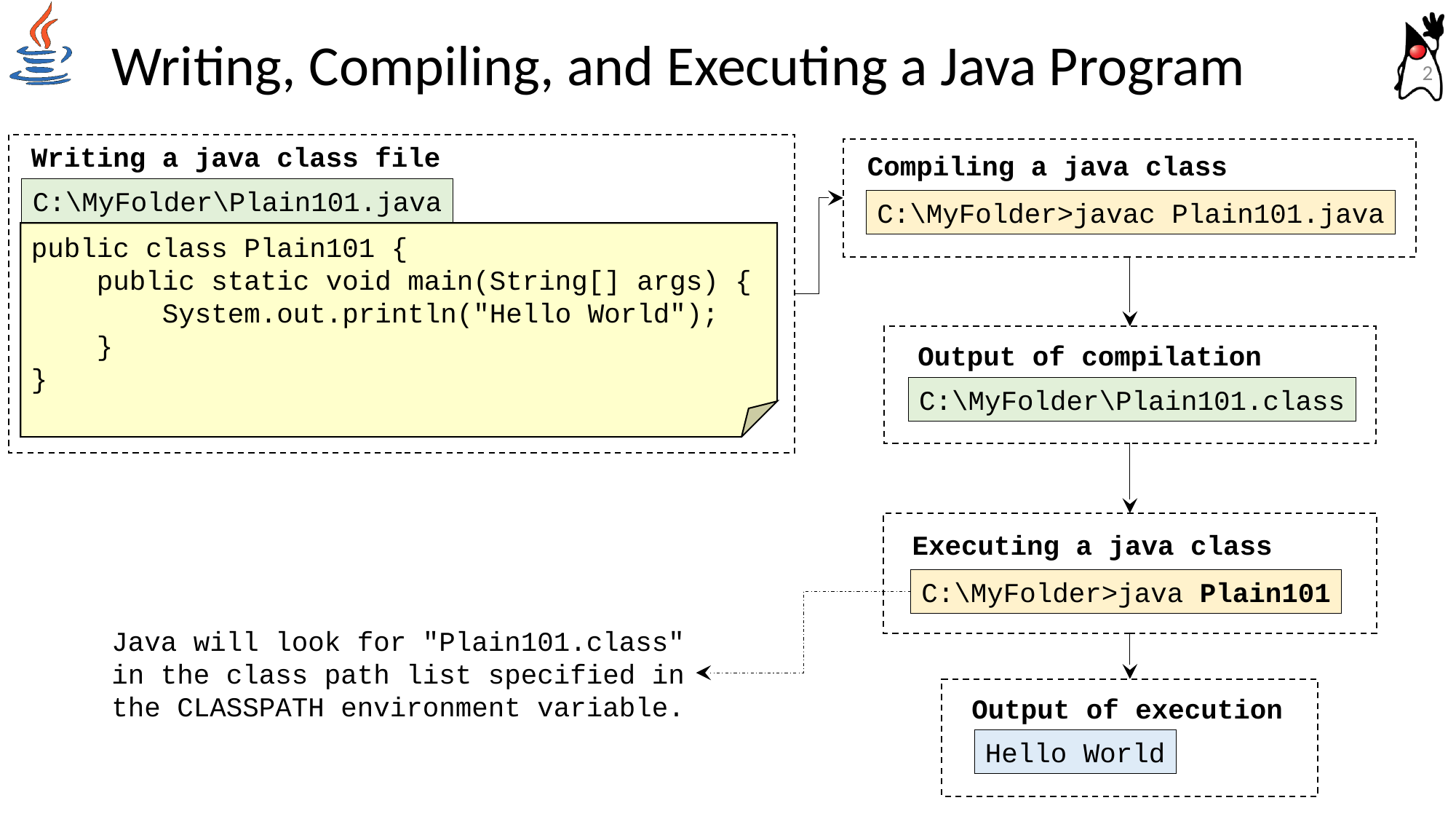

# Writing, Compiling, and Executing a Java Program
2

Writing a java class file
C:\MyFolder\Plain101.java
public class Plain101 {
    public static void main(String[] args) {
        System.out.println("Hello World");
    }
}

Compiling a java class
C:\MyFolder>javac Plain101.java

Output of compilation
C:\MyFolder\Plain101.class

Executing a java class
C:\MyFolder>java Plain101
Java will look for "Plain101.class" in the class path list specified in the CLASSPATH environment variable.

Output of execution
Hello World